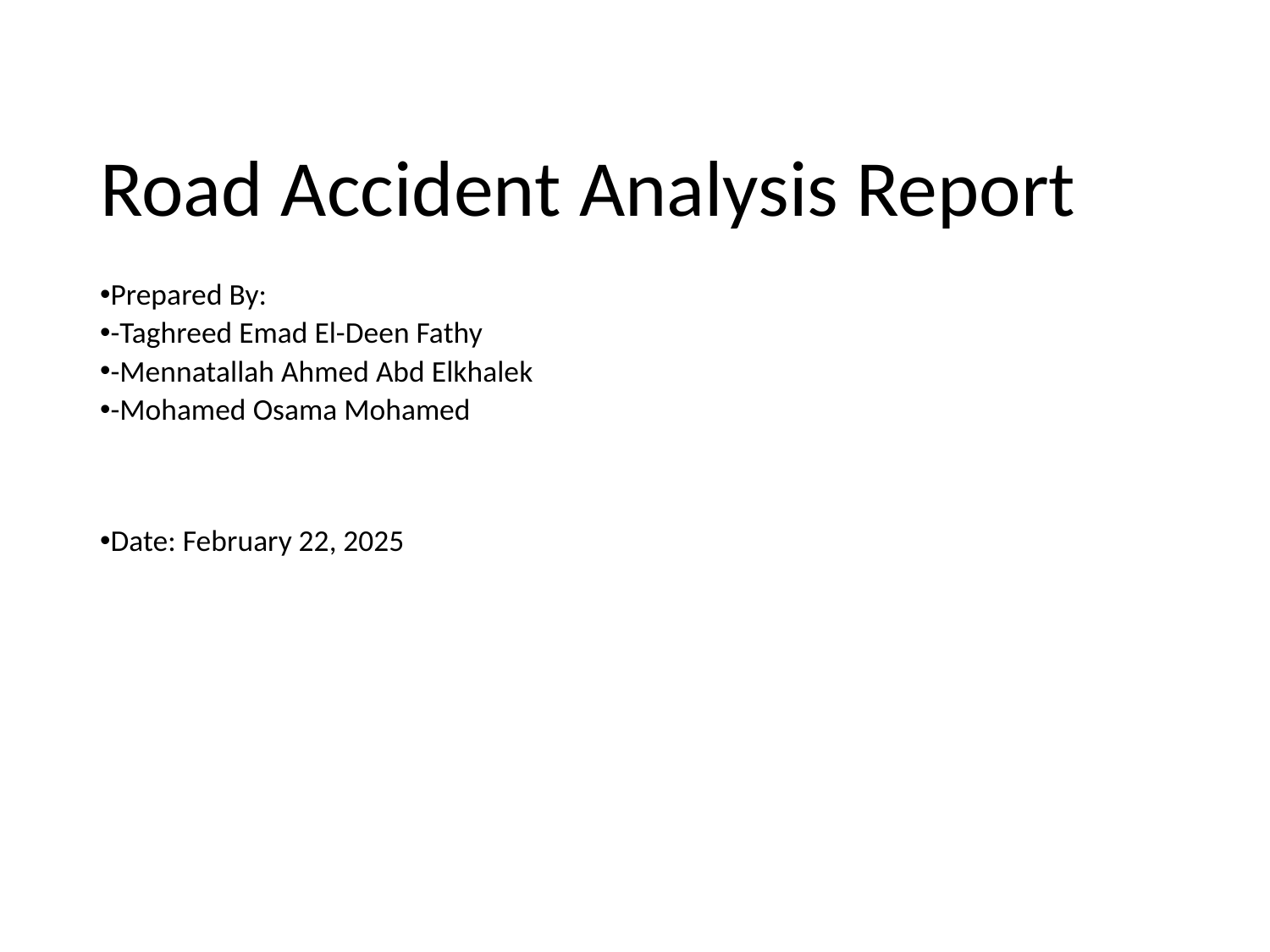

# Road Accident Analysis Report
Prepared By:
-Taghreed Emad El-Deen Fathy
-Mennatallah Ahmed Abd Elkhalek
-Mohamed Osama Mohamed
Date: February 22, 2025